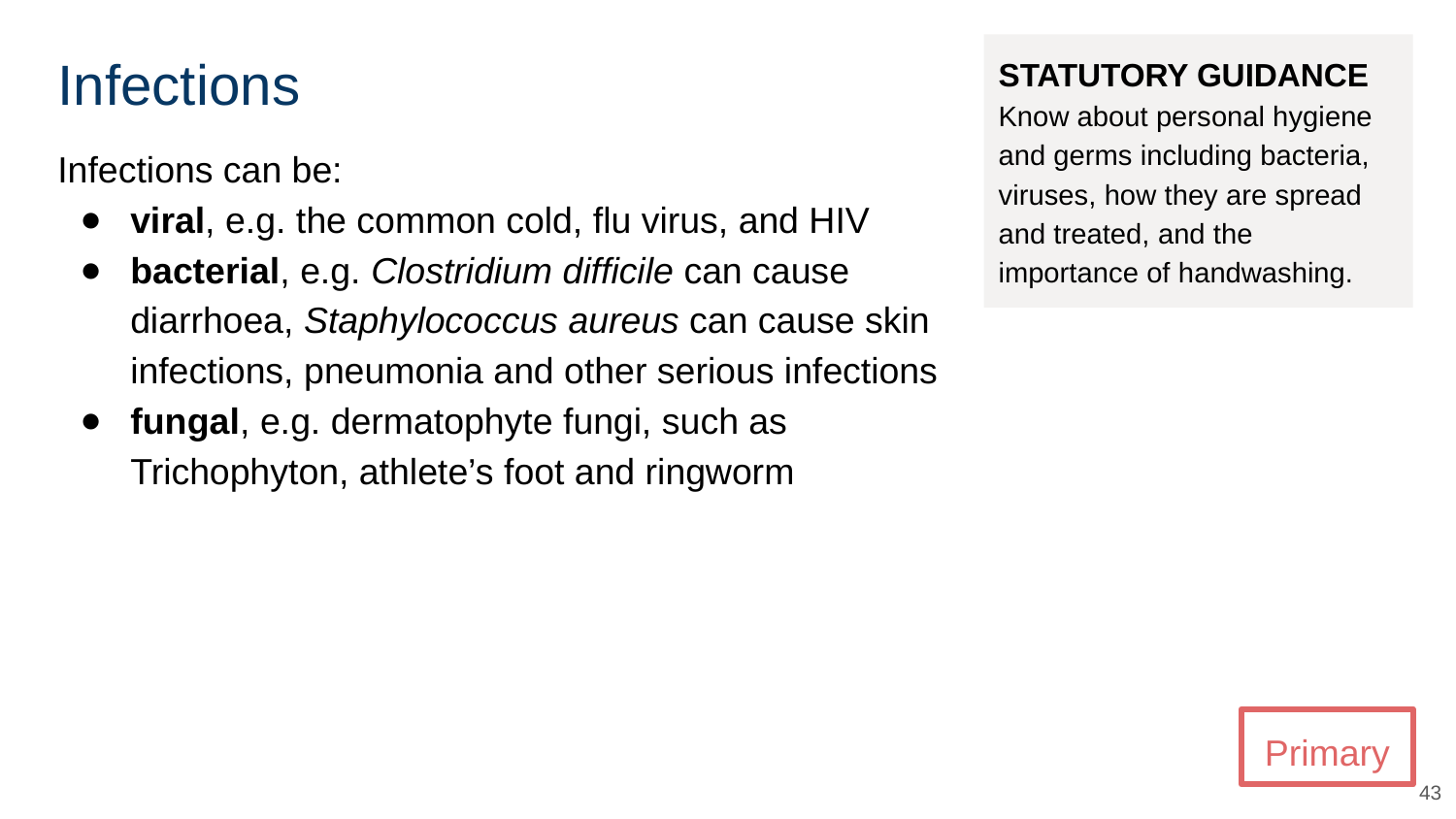

# Infections
STATUTORY GUIDANCE
Know about personal hygiene and germs including bacteria, viruses, how they are spread and treated, and the importance of handwashing.
Infections can be:
viral, e.g. the common cold, flu virus, and HIV
bacterial, e.g. Clostridium difficile can cause diarrhoea, Staphylococcus aureus can cause skin infections, pneumonia and other serious infections
fungal, e.g. dermatophyte fungi, such as Trichophyton, athlete’s foot and ringworm
Primary
43